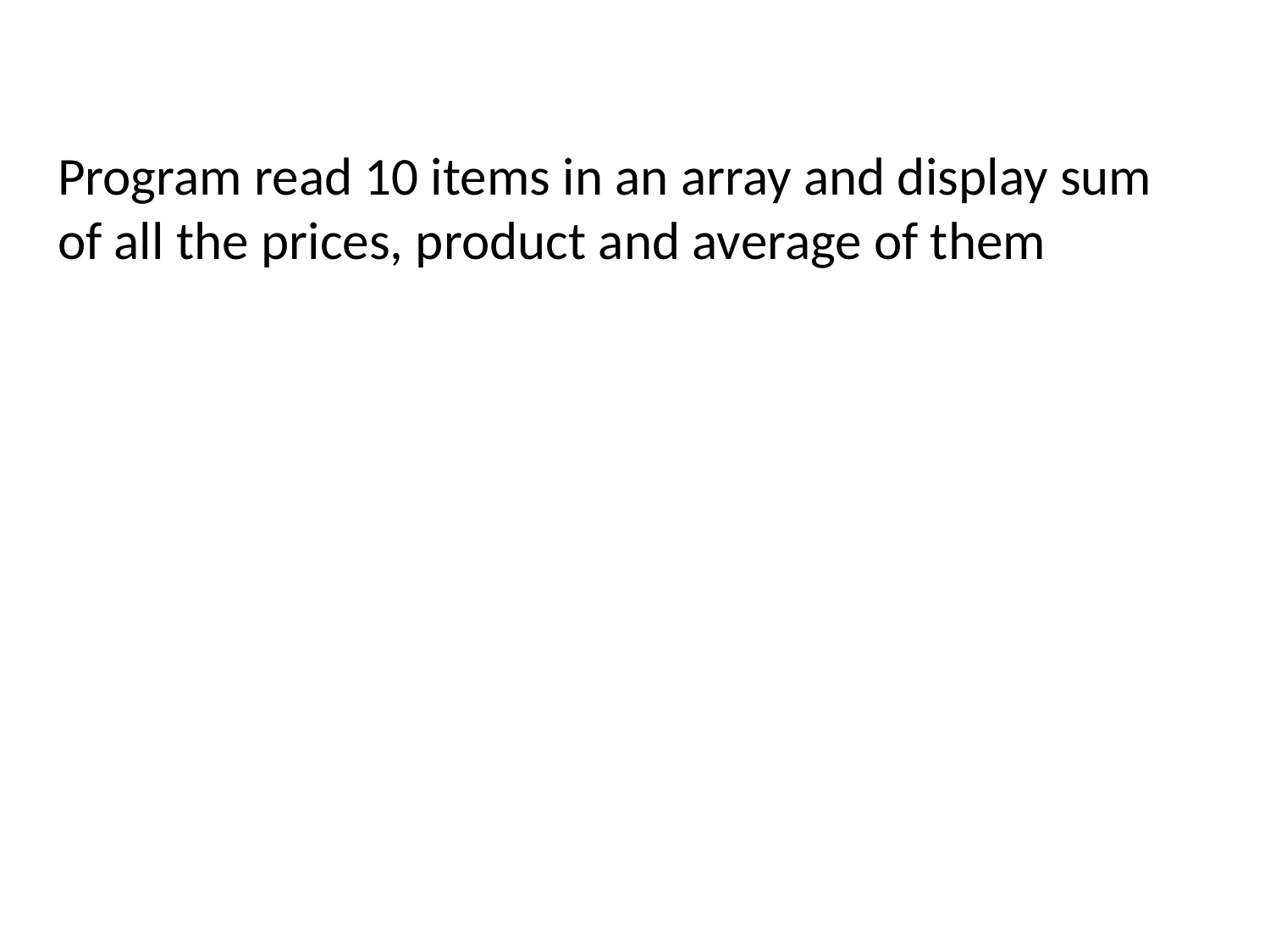

# Program read 10 items in an array and display sum of all the prices, product and average of them